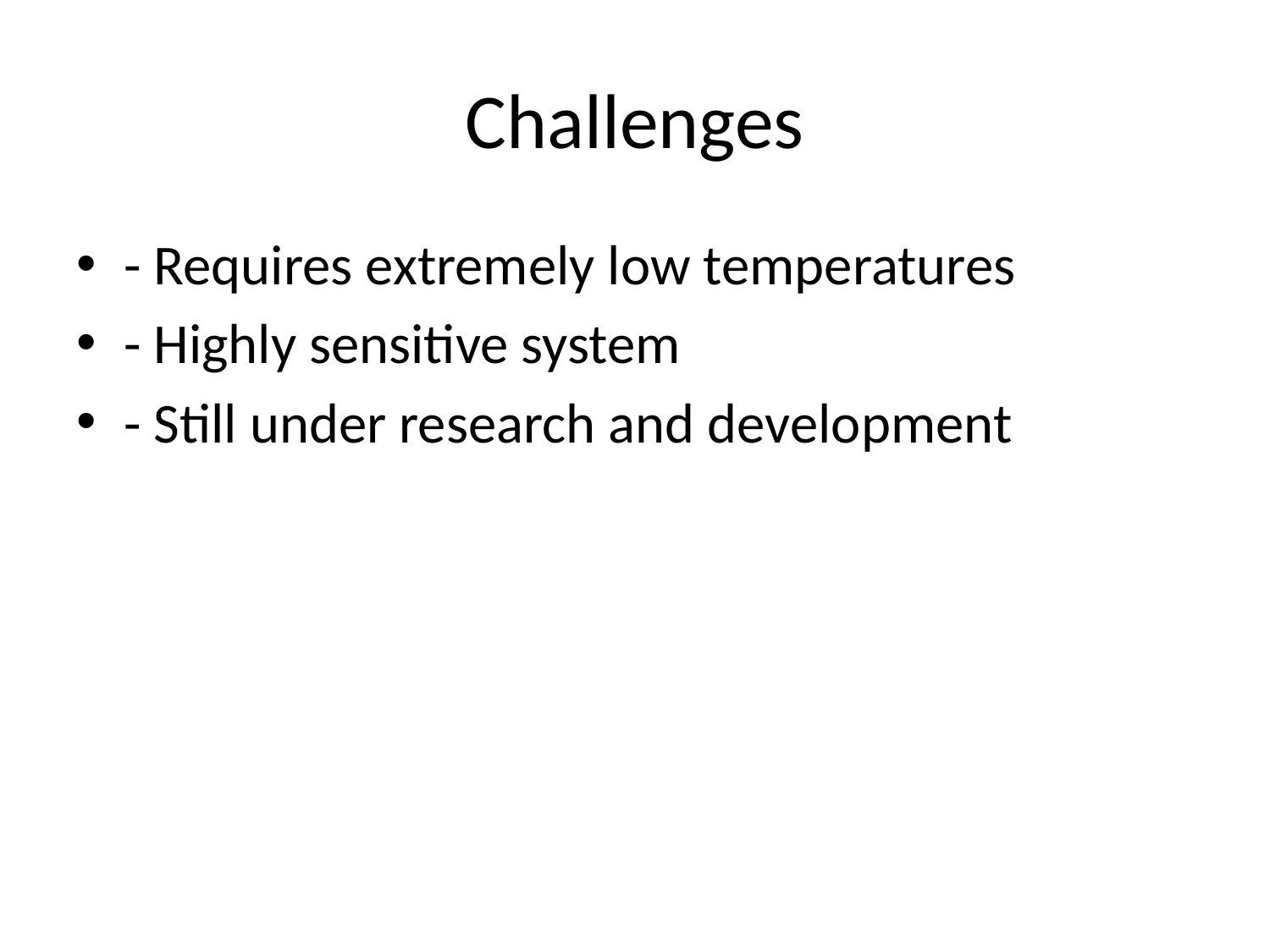

# Challenges
- Requires extremely low temperatures
- Highly sensitive system
- Still under research and development